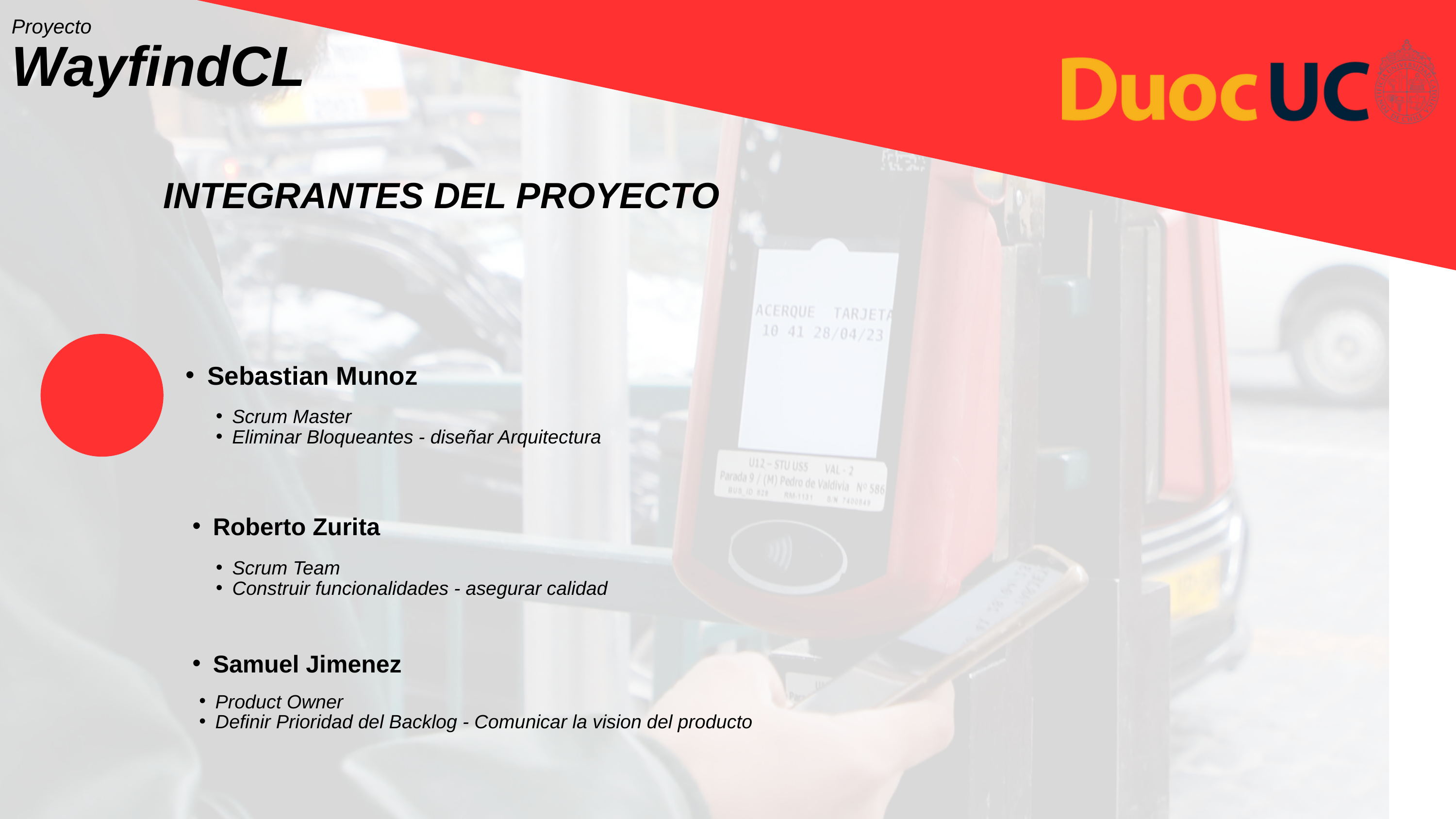

Proyecto

WayfindCL
INTEGRANTES DEL PROYECTO

Sebastian Munoz
Scrum Master
Eliminar Bloqueantes - diseñar Arquitectura

Roberto Zurita
Scrum Team
Construir funcionalidades - asegurar calidad

Samuel Jimenez
Product Owner
Definir Prioridad del Backlog - Comunicar la vision del producto